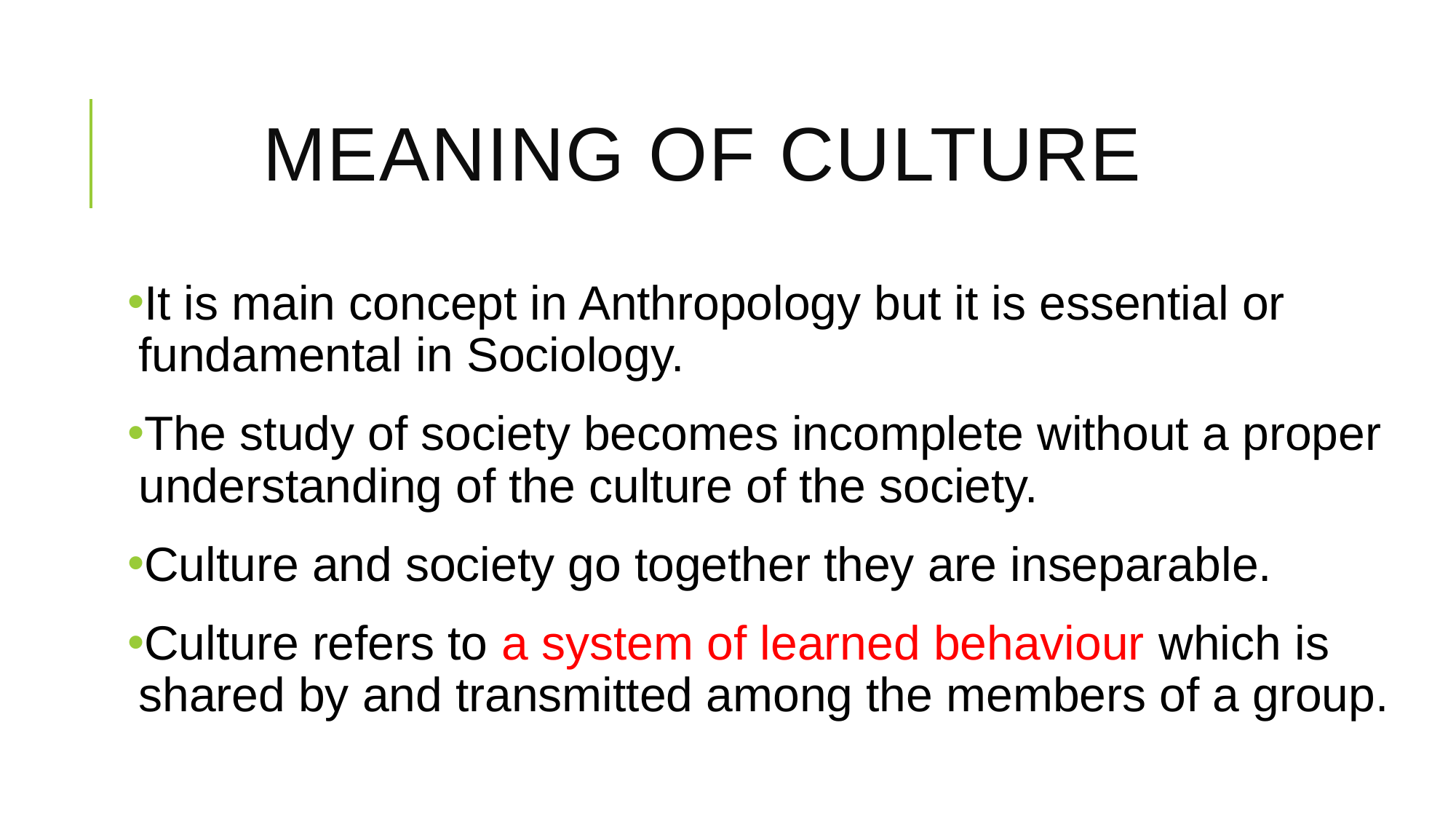

# Meaning of Culture
It is main concept in Anthropology but it is essential or fundamental in Sociology.
The study of society becomes incomplete without a proper understanding of the culture of the society.
Culture and society go together they are inseparable.
Culture refers to a system of learned behaviour which is shared by and transmitted among the members of a group.